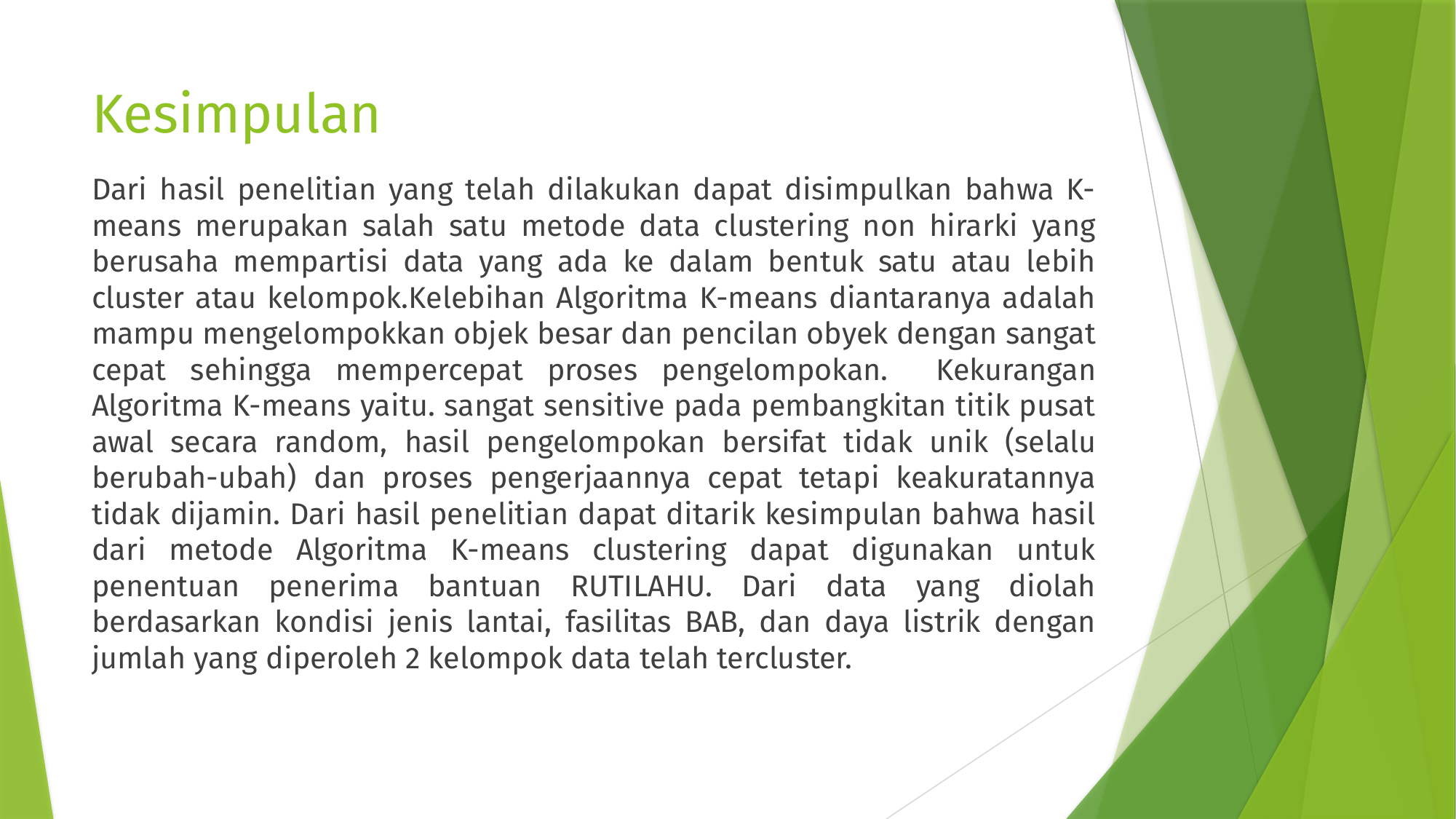

# Kesimpulan
Dari hasil penelitian yang telah dilakukan dapat disimpulkan bahwa K-means merupakan salah satu metode data clustering non hirarki yang berusaha mempartisi data yang ada ke dalam bentuk satu atau lebih cluster atau kelompok.Kelebihan Algoritma K-means diantaranya adalah mampu mengelompokkan objek besar dan pencilan obyek dengan sangat cepat sehingga mempercepat proses pengelompokan.  Kekurangan Algoritma K-means yaitu. sangat sensitive pada pembangkitan titik pusat awal secara random, hasil pengelompokan bersifat tidak unik (selalu berubah-ubah) dan proses pengerjaannya cepat tetapi keakuratannya tidak dijamin. Dari hasil penelitian dapat ditarik kesimpulan bahwa hasil dari metode Algoritma K-means clustering dapat digunakan untuk penentuan penerima bantuan RUTILAHU. Dari data yang diolah berdasarkan kondisi jenis lantai, fasilitas BAB, dan daya listrik dengan jumlah yang diperoleh 2 kelompok data telah tercluster.